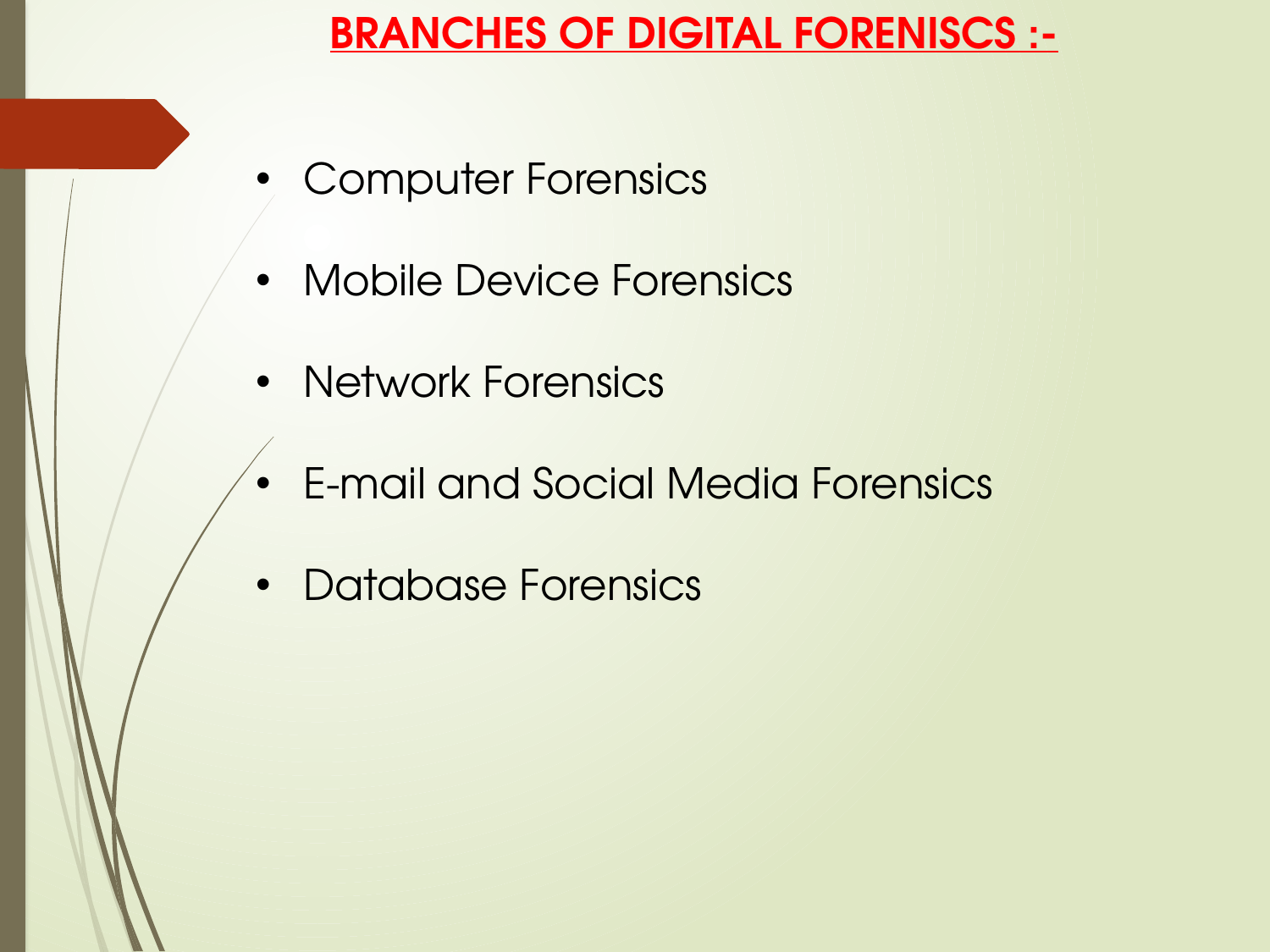

BRANCHES OF DIGITAL FORENISCS :-
Computer Forensics
Mobile Device Forensics
Network Forensics
E-mail and Social Media Forensics
Database Forensics